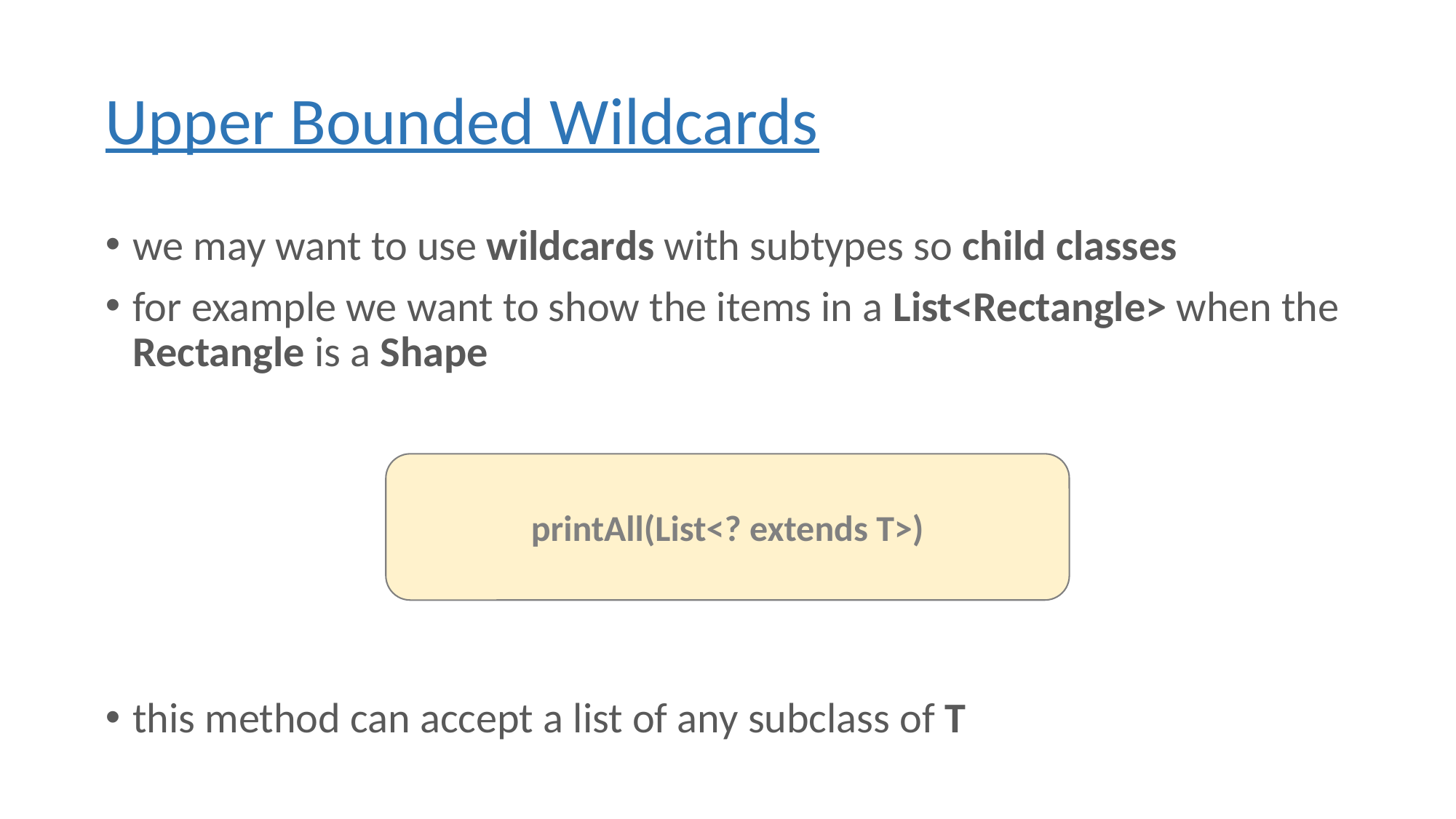

# Upper Bounded Wildcards
we may want to use wildcards with subtypes so child classes
for example we want to show the items in a List<Rectangle> when the Rectangle is a Shape

this method can accept a list of any subclass of T

printAll(List<? extends T>)